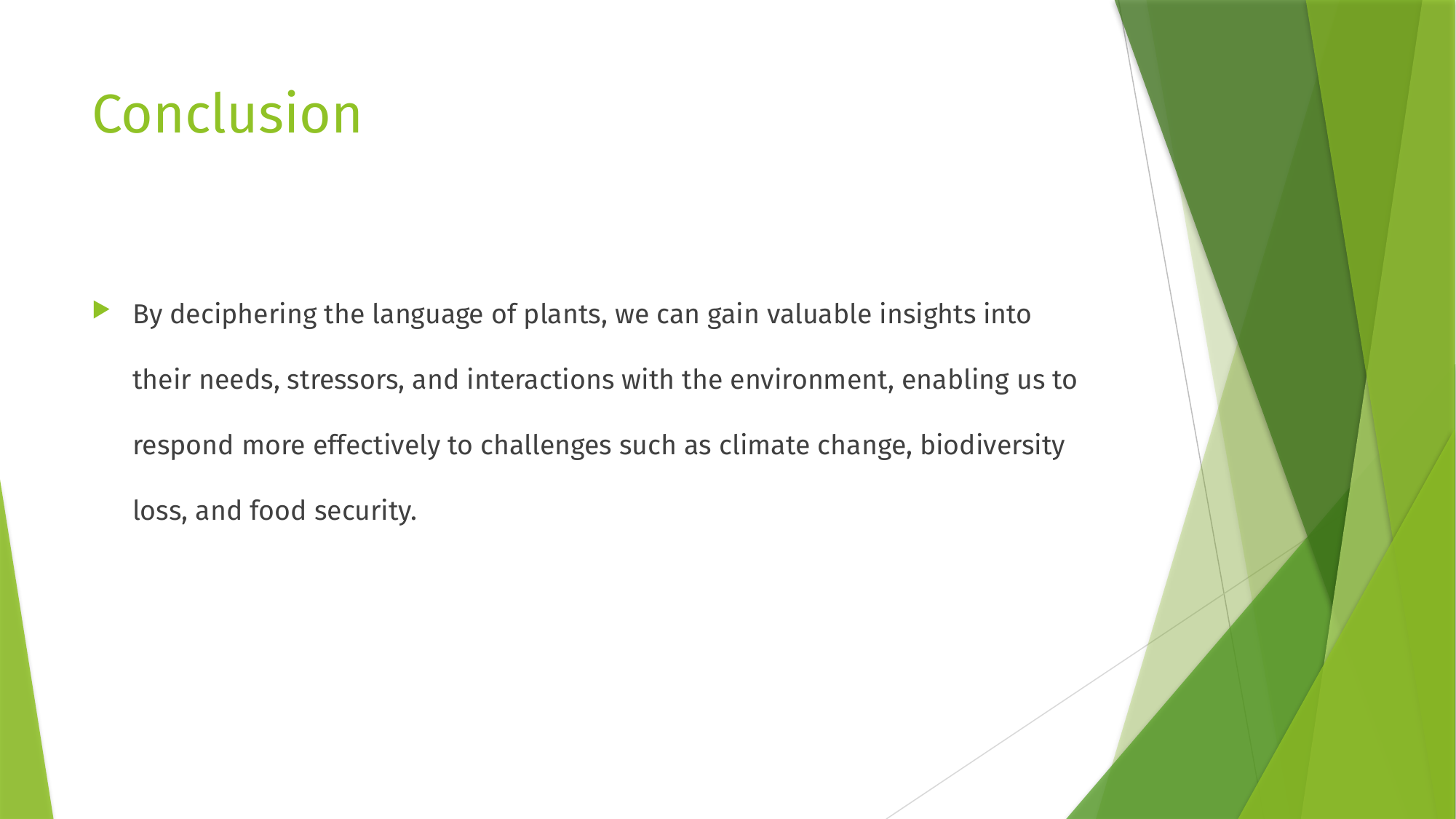

# Conclusion
By deciphering the language of plants, we can gain valuable insights into their needs, stressors, and interactions with the environment, enabling us to respond more effectively to challenges such as climate change, biodiversity loss, and food security.